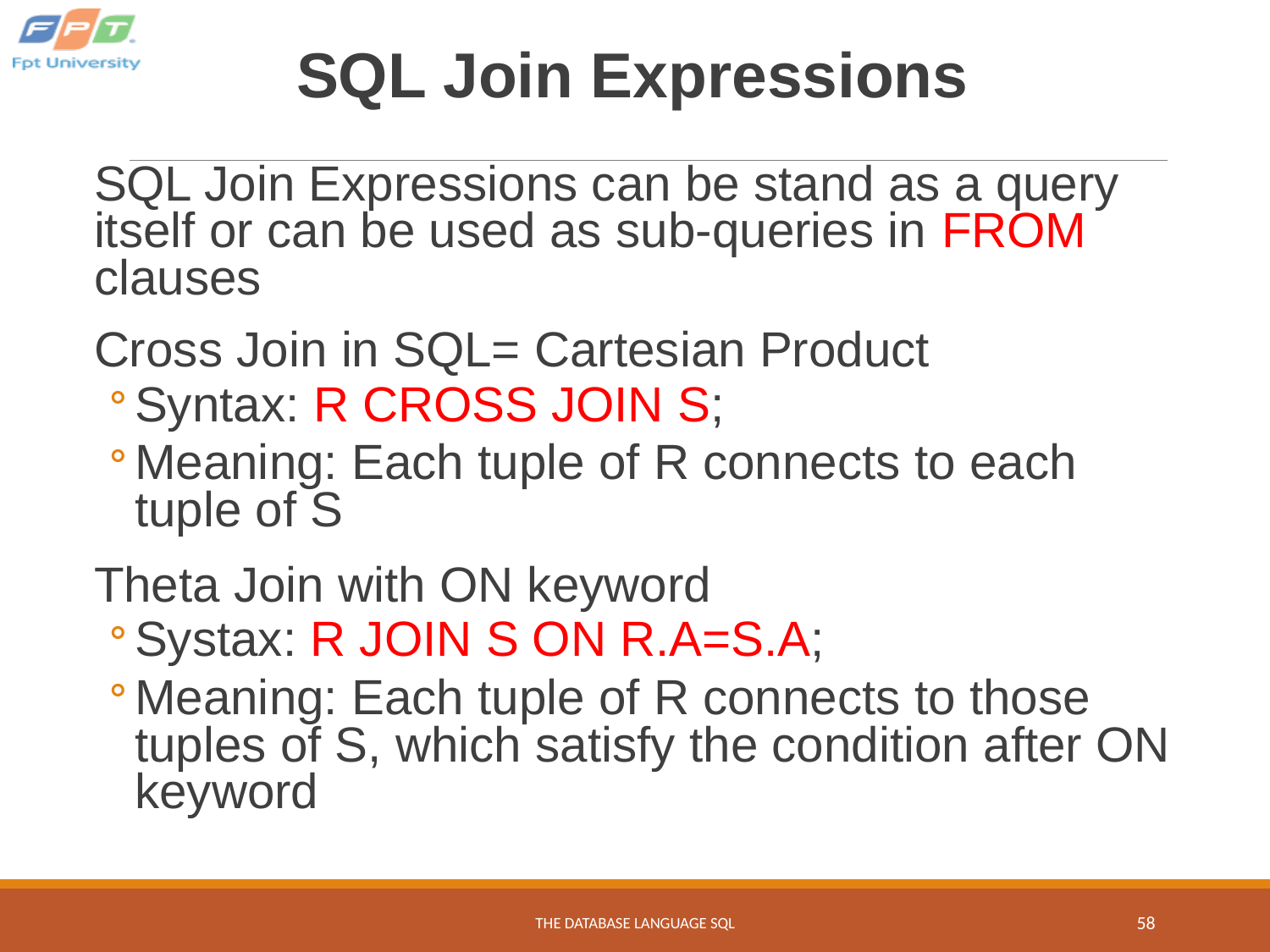

# SQL Join Expressions
SQL Join Expressions can be stand as a query itself or can be used as sub-queries in FROM clauses
Cross Join in SQL= Cartesian Product
Syntax: R CROSS JOIN S;
Meaning: Each tuple of R connects to each tuple of S
Theta Join with ON keyword
Systax: R JOIN S ON R.A=S.A;
Meaning: Each tuple of R connects to those tuples of S, which satisfy the condition after ON keyword
THE DATABASE LANGUAGE SQL
58